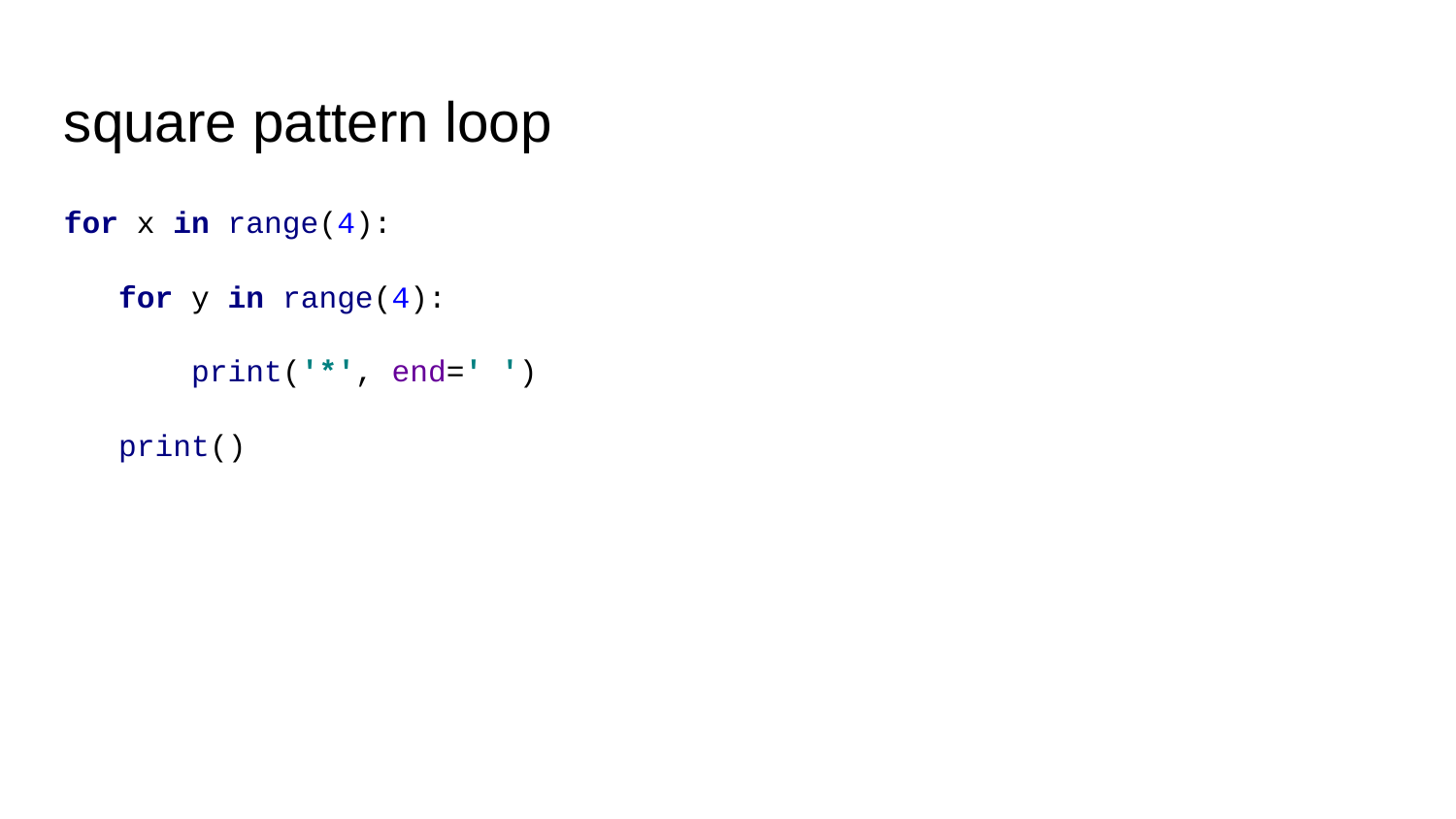

square pattern loop
for x in range(4):
   for y in range(4):
       print('*', end=' ')
   print()